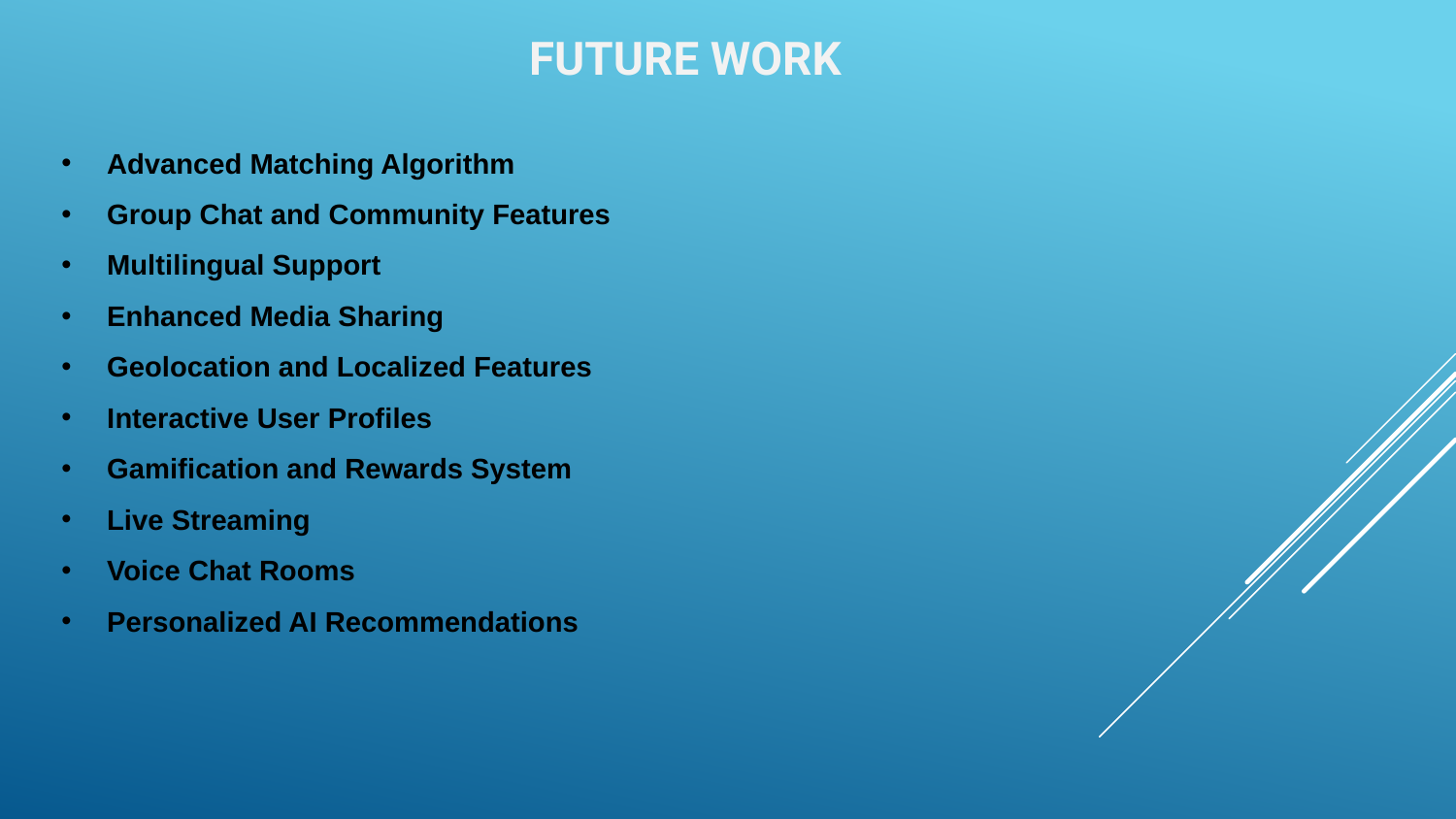

# Future Work

Advanced Matching Algorithm
Group Chat and Community Features
Multilingual Support
Enhanced Media Sharing
Geolocation and Localized Features
Interactive User Profiles
Gamification and Rewards System
Live Streaming
Voice Chat Rooms
Personalized AI Recommendations